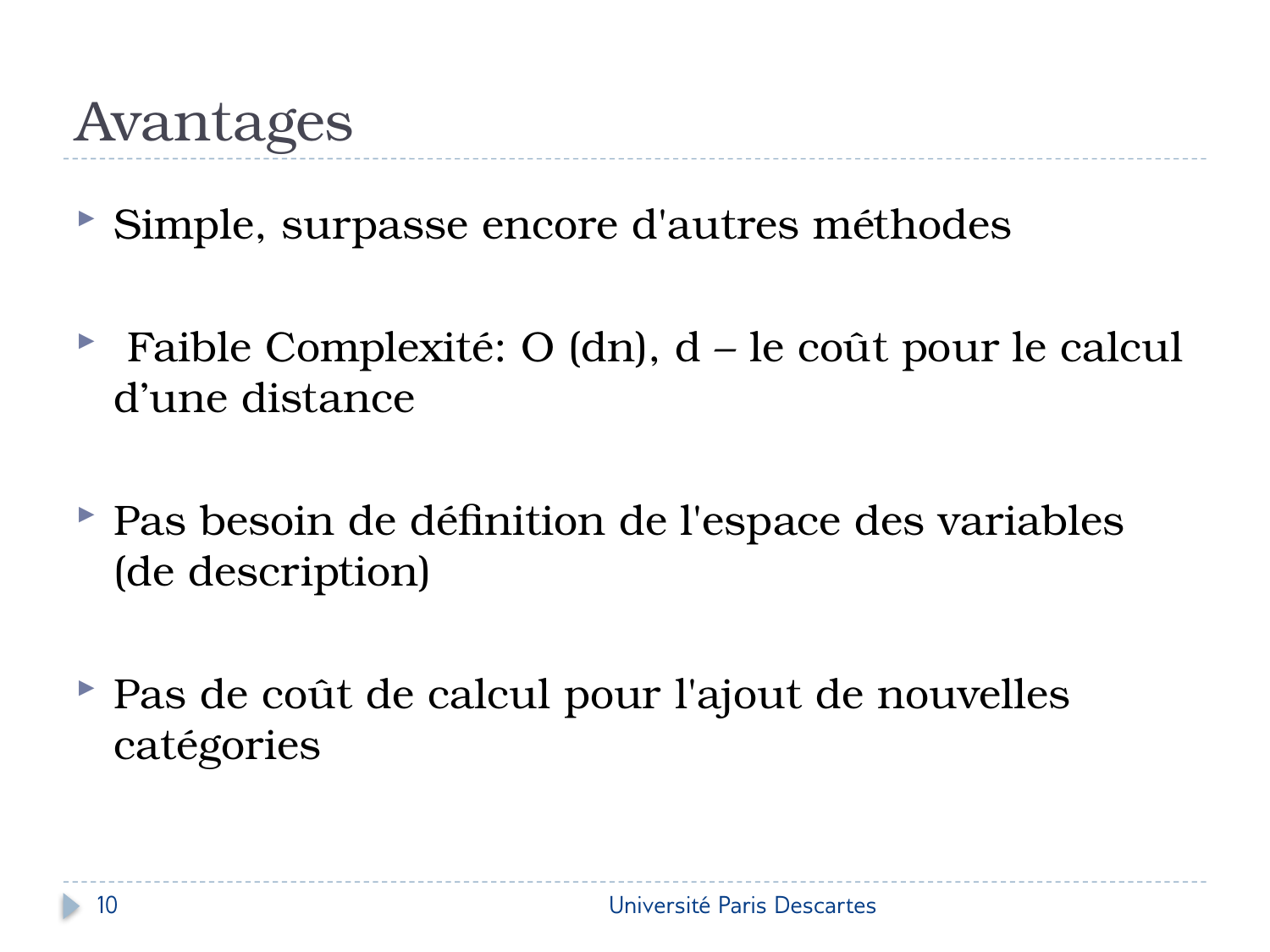

# Avantages
Simple, surpasse encore d'autres méthodes

 Faible Complexité: O (dn), d – le coût pour le calcul d’une distance

Pas besoin de définition de l'espace des variables (de description)

Pas de coût de calcul pour l'ajout de nouvelles catégories
10
Université Paris Descartes